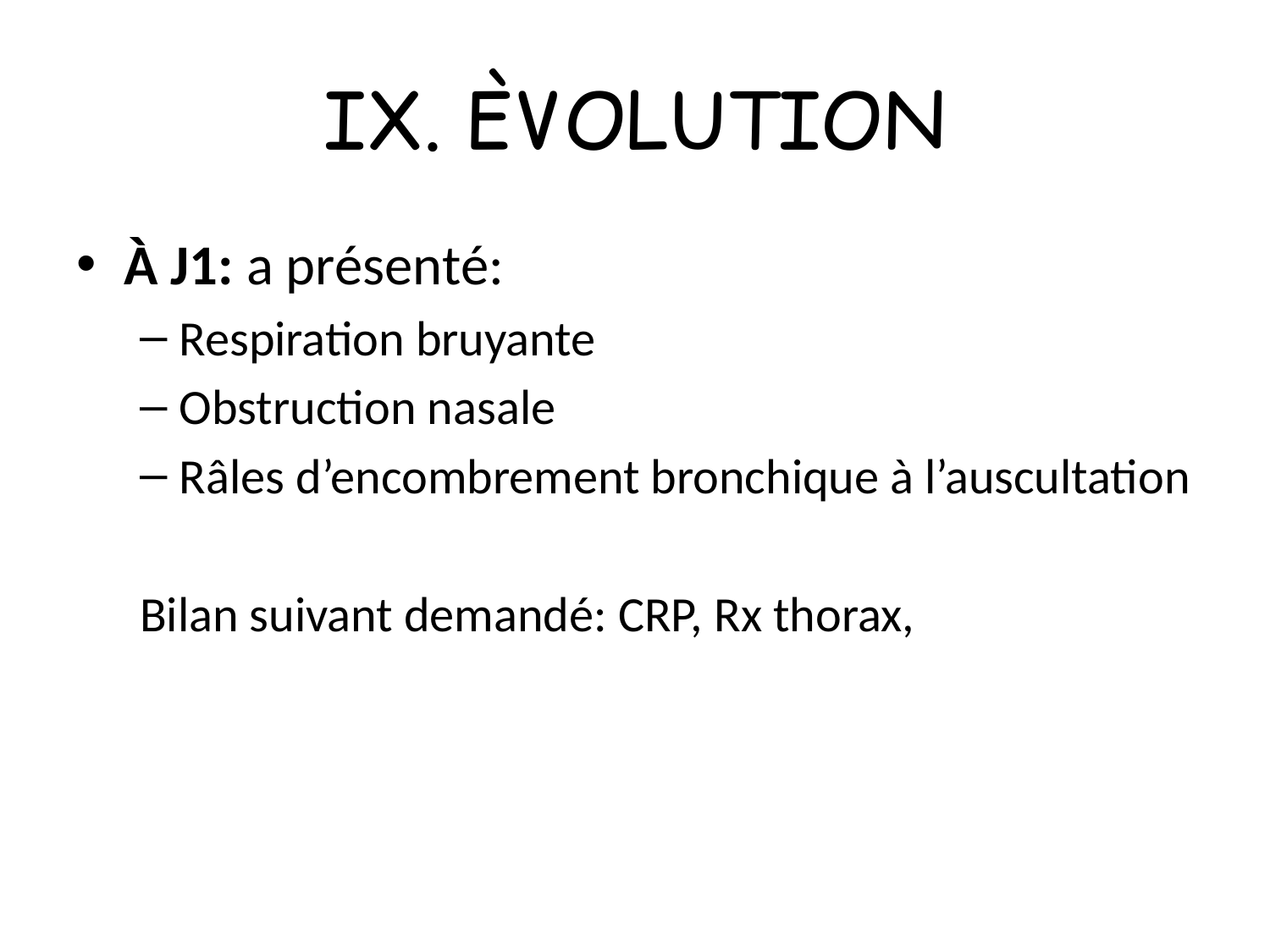

# IX. ÈVOLUTION
À J1: a présenté:
Respiration bruyante
Obstruction nasale
Râles d’encombrement bronchique à l’auscultation

Bilan suivant demandé: CRP, Rx thorax,